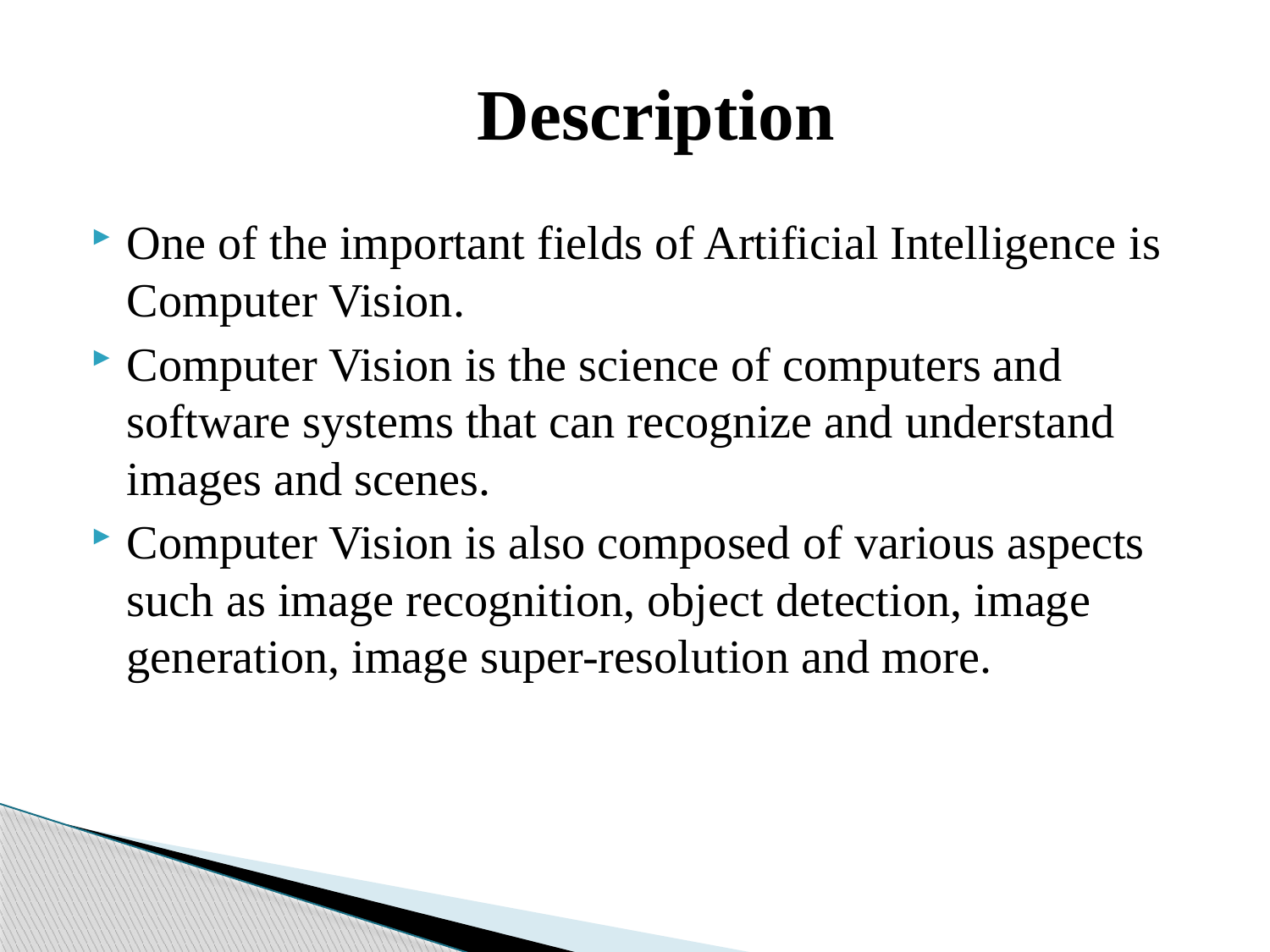

# Description
One of the important fields of Artificial Intelligence is Computer Vision.
Computer Vision is the science of computers and software systems that can recognize and understand images and scenes.
Computer Vision is also composed of various aspects such as image recognition, object detection, image generation, image super-resolution and more.